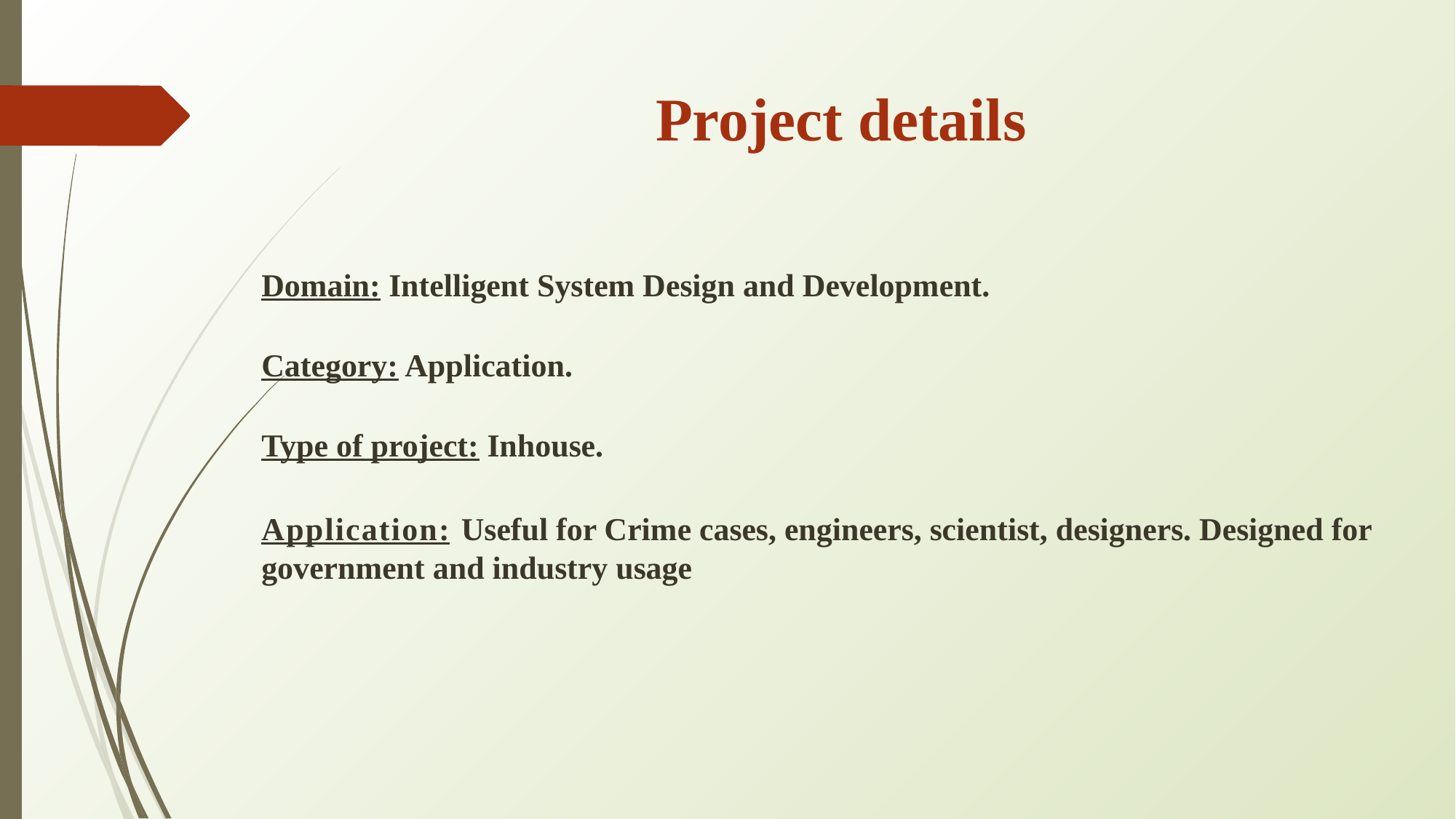

# Project details
Domain: Intelligent System Design and Development.
Category: Application.
Type of project: Inhouse.

Application: Useful for Crime cases, engineers, scientist, designers. Designed for government and industry usage